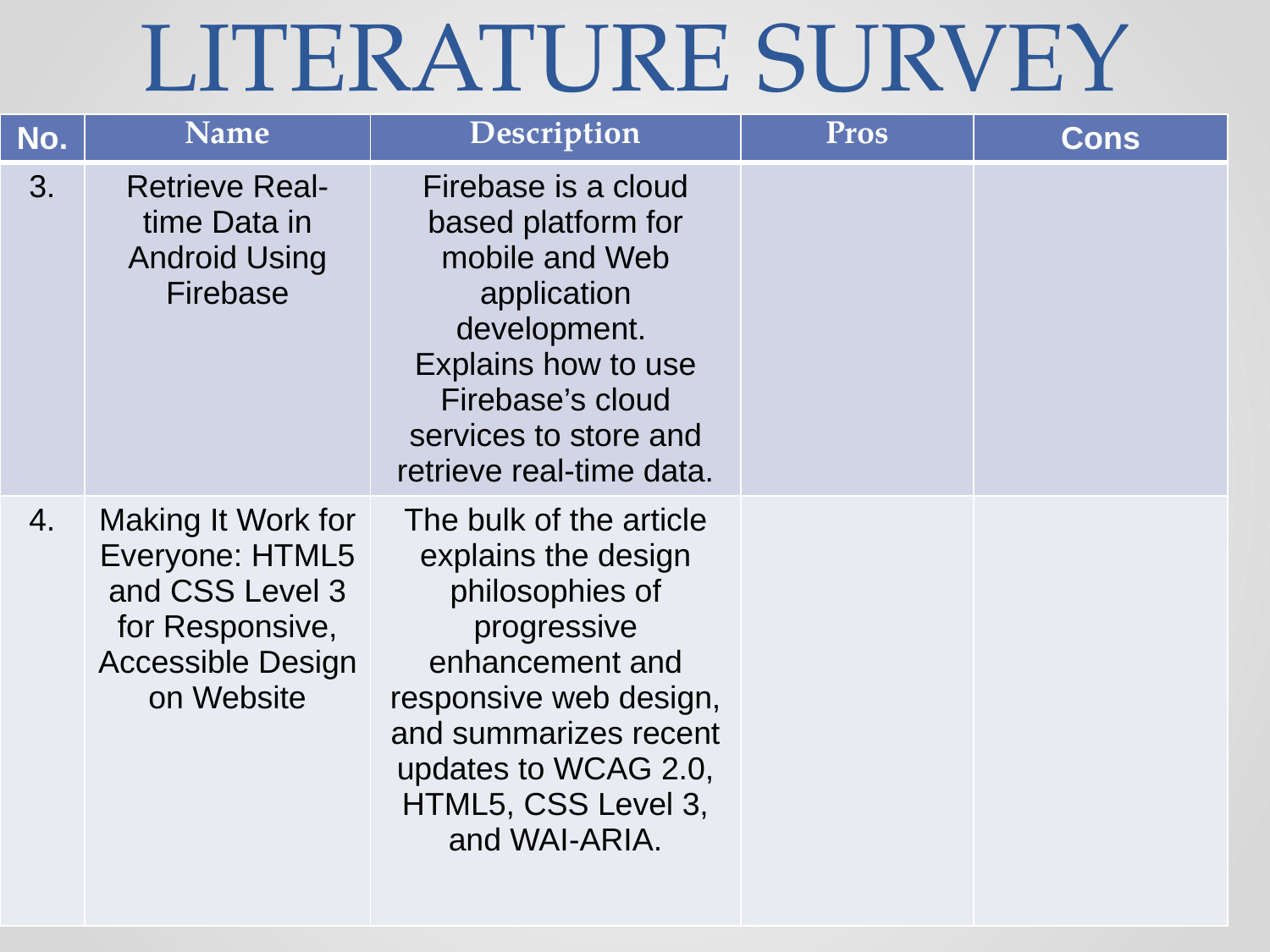

# LITERATURE SURVEY
| No. | Name | Description | Pros | Cons |
| --- | --- | --- | --- | --- |
| 3. | Retrieve Real-time Data in Android Using Firebase | Firebase is a cloud based platform for mobile and Web application development. Explains how to use Firebase’s cloud services to store and retrieve real-time data. |  |  |
| 4. | Making It Work for Everyone: HTML5 and CSS Level 3 for Responsive, Accessible Design on Website | The bulk of the article explains the design philosophies of progressive enhancement and responsive web design, and summarizes recent updates to WCAG 2.0, HTML5, CSS Level 3, and WAI-ARIA. |  |  |